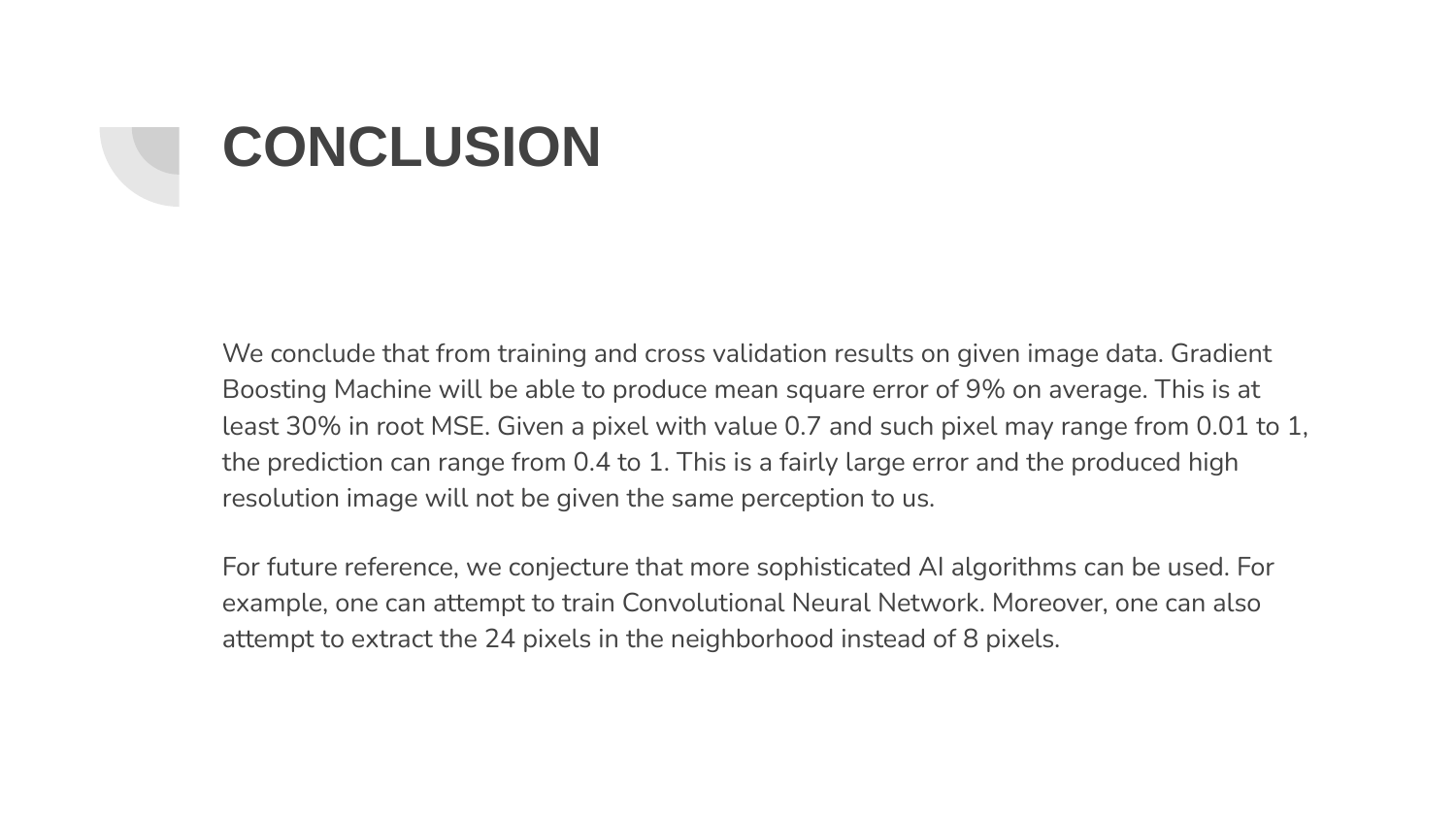

# CONCLUSION
We conclude that from training and cross validation results on given image data. Gradient Boosting Machine will be able to produce mean square error of 9% on average. This is at least 30% in root MSE. Given a pixel with value 0.7 and such pixel may range from 0.01 to 1, the prediction can range from 0.4 to 1. This is a fairly large error and the produced high resolution image will not be given the same perception to us.
For future reference, we conjecture that more sophisticated AI algorithms can be used. For example, one can attempt to train Convolutional Neural Network. Moreover, one can also attempt to extract the 24 pixels in the neighborhood instead of 8 pixels.